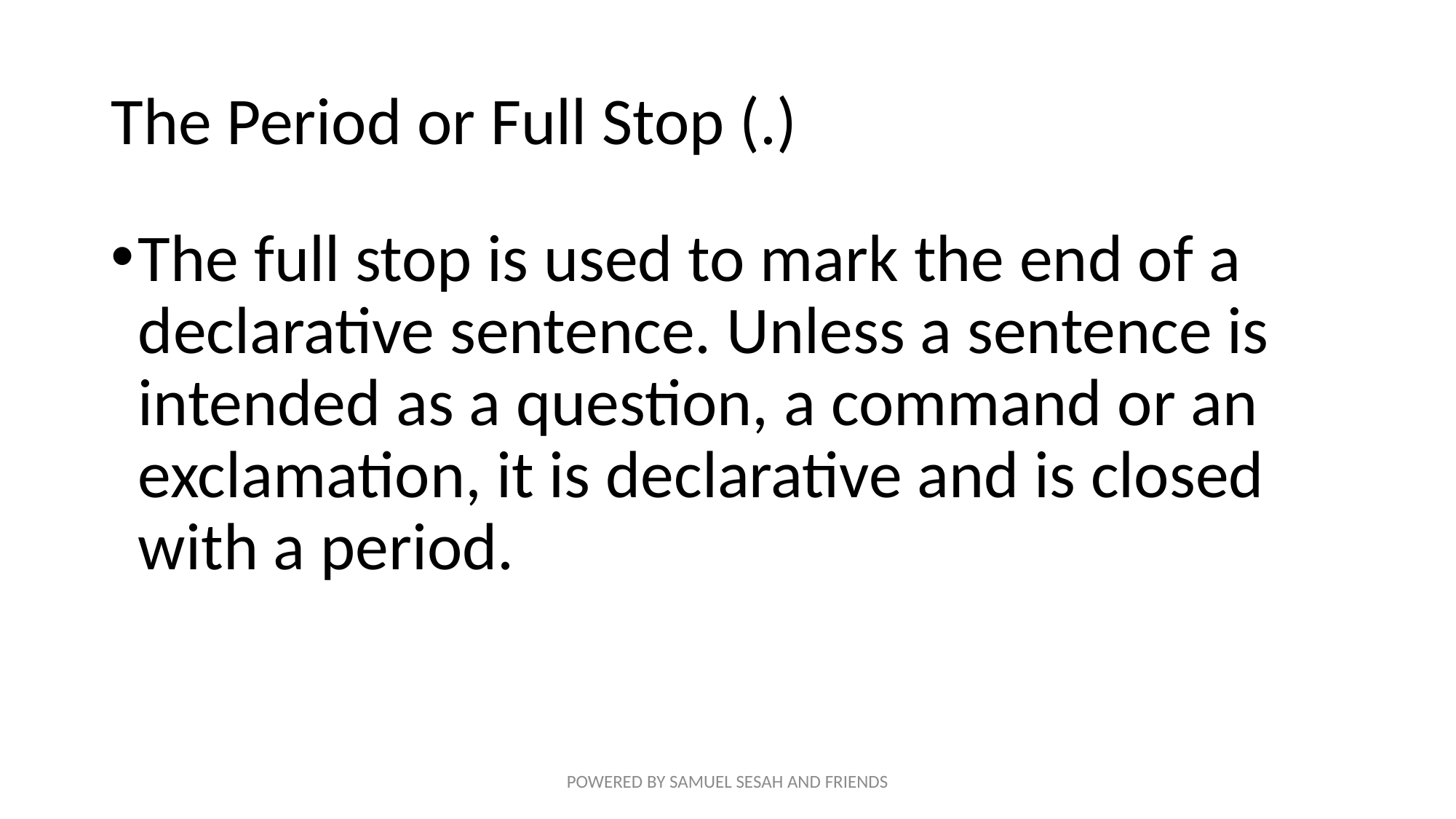

# The Period or Full Stop (.)
The full stop is used to mark the end of a declarative sentence. Unless a sentence is intended as a question, a command or an exclamation, it is declarative and is closed with a period.
POWERED BY SAMUEL SESAH AND FRIENDS